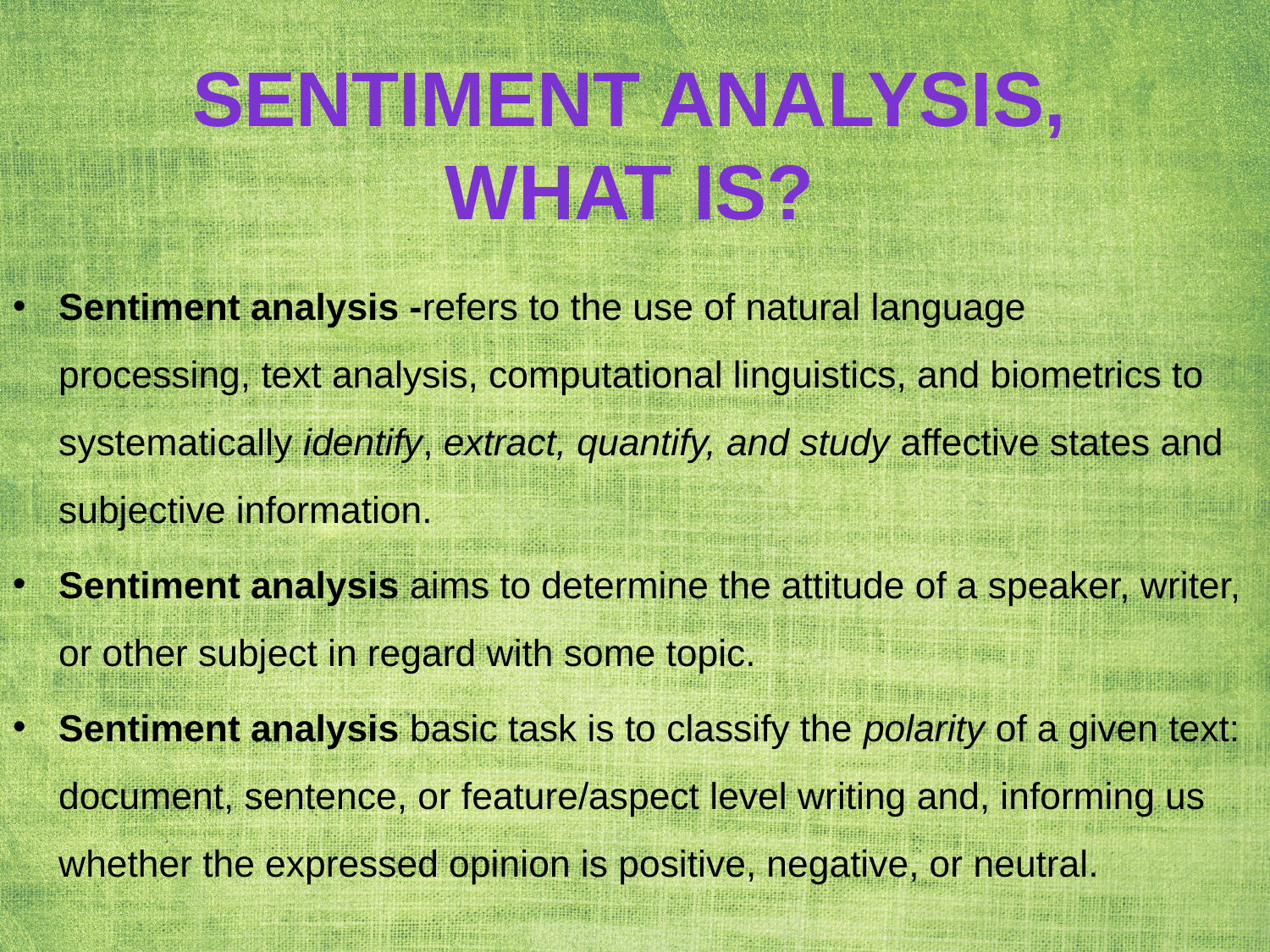

sentiment analysis,
What is?
Sentiment analysis -refers to the use of natural language processing, text analysis, computational linguistics, and biometrics to systematically identify, extract, quantify, and study affective states and subjective information.
Sentiment analysis aims to determine the attitude of a speaker, writer, or other subject in regard with some topic.
Sentiment analysis basic task is to classify the polarity of a given text:  document, sentence, or feature/aspect level writing and, informing us whether the expressed opinion is positive, negative, or neutral.